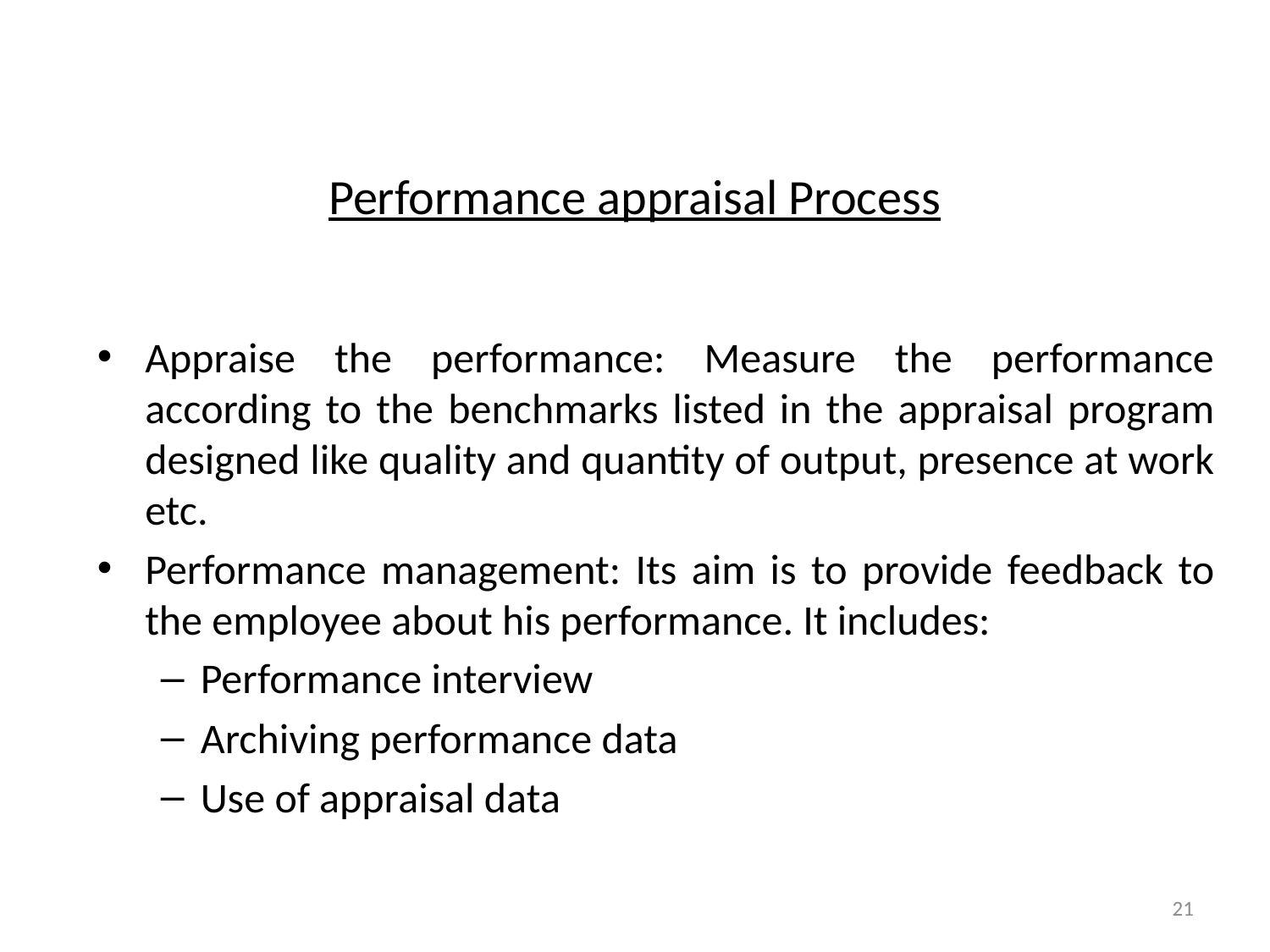

# Performance appraisal Process
Appraise the performance: Measure the performance according to the benchmarks listed in the appraisal program designed like quality and quantity of output, presence at work etc.
Performance management: Its aim is to provide feedback to the employee about his performance. It includes:
Performance interview
Archiving performance data
Use of appraisal data

21